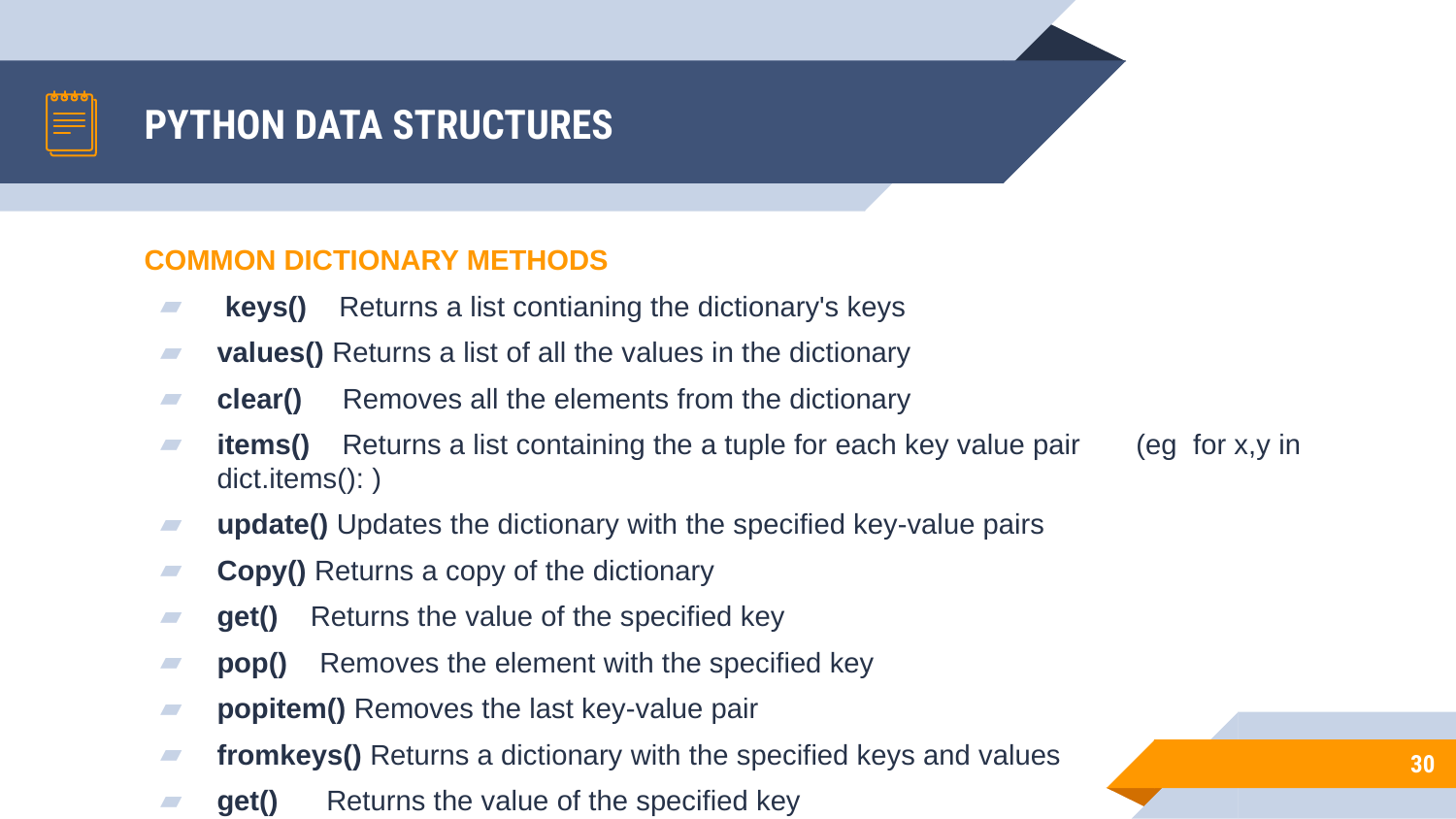

# PYTHON DATA STRUCTURES

COMMON DICTIONARY METHODS
 keys()    Returns a list contianing the dictionary's keys
values() Returns a list of all the values in the dictionary
clear()     Removes all the elements from the dictionary
items()    Returns a list containing the a tuple for each key value pair       (eg  for x,y in dict.items(): )
update() Updates the dictionary with the specified key-value pairs
Copy() Returns a copy of the dictionary
get()    Returns the value of the specified key
pop()    Removes the element with the specified key
popitem() Removes the last key-value pair
fromkeys() Returns a dictionary with the specified keys and values
get()      Returns the value of the specified key

30